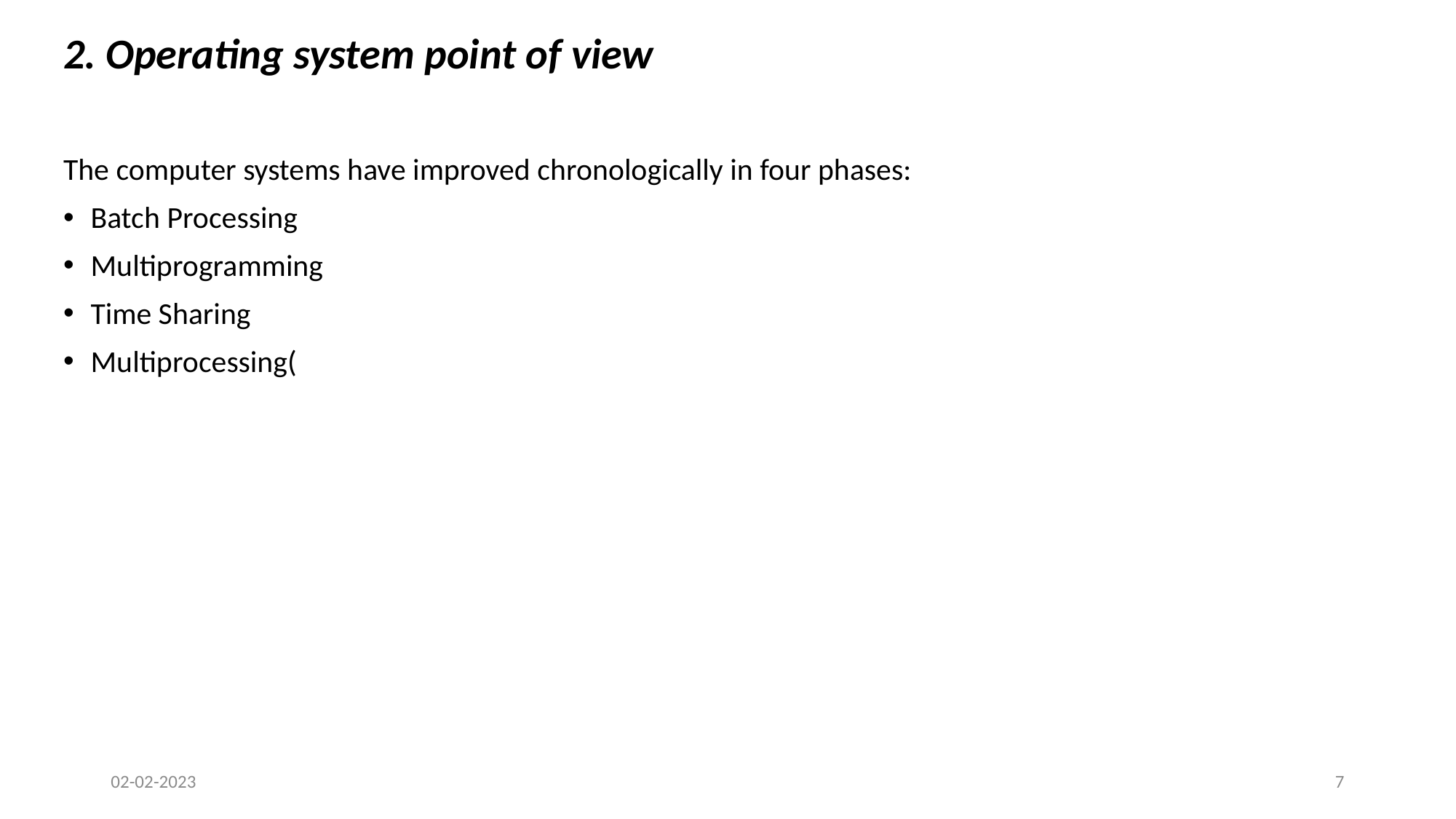

2. Operating system point of view

The computer systems have improved chronologically in four phases:
Batch Processing
Multiprogramming
Time Sharing
Multiprocessing(

02-02-2023
7